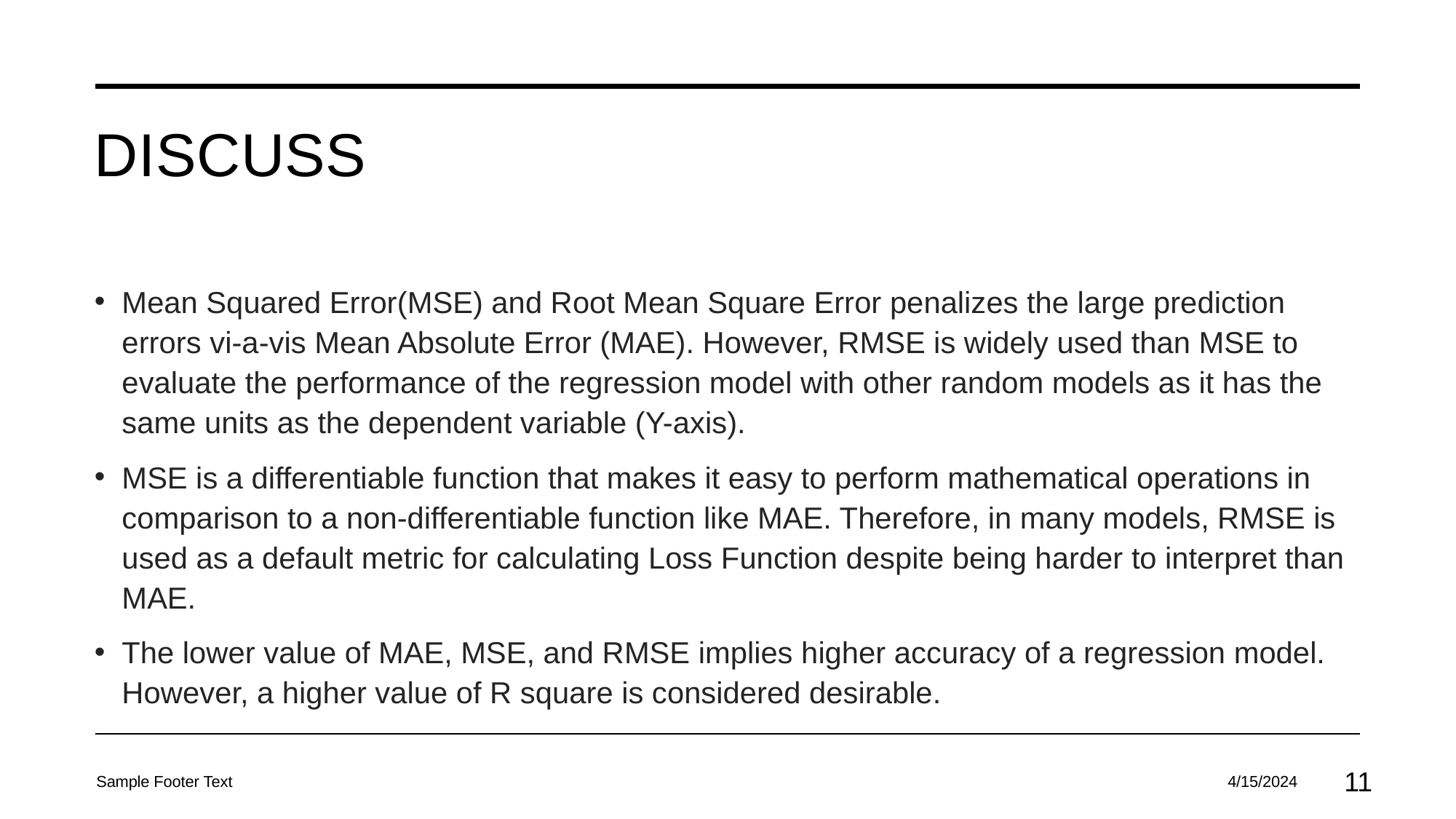

# Discuss
Mean Squared Error(MSE) and Root Mean Square Error penalizes the large prediction errors vi-a-vis Mean Absolute Error (MAE). However, RMSE is widely used than MSE to evaluate the performance of the regression model with other random models as it has the same units as the dependent variable (Y-axis).
MSE is a differentiable function that makes it easy to perform mathematical operations in comparison to a non-differentiable function like MAE. Therefore, in many models, RMSE is used as a default metric for calculating Loss Function despite being harder to interpret than MAE.
The lower value of MAE, MSE, and RMSE implies higher accuracy of a regression model. However, a higher value of R square is considered desirable.

Sample Footer Text
4/15/2024
11